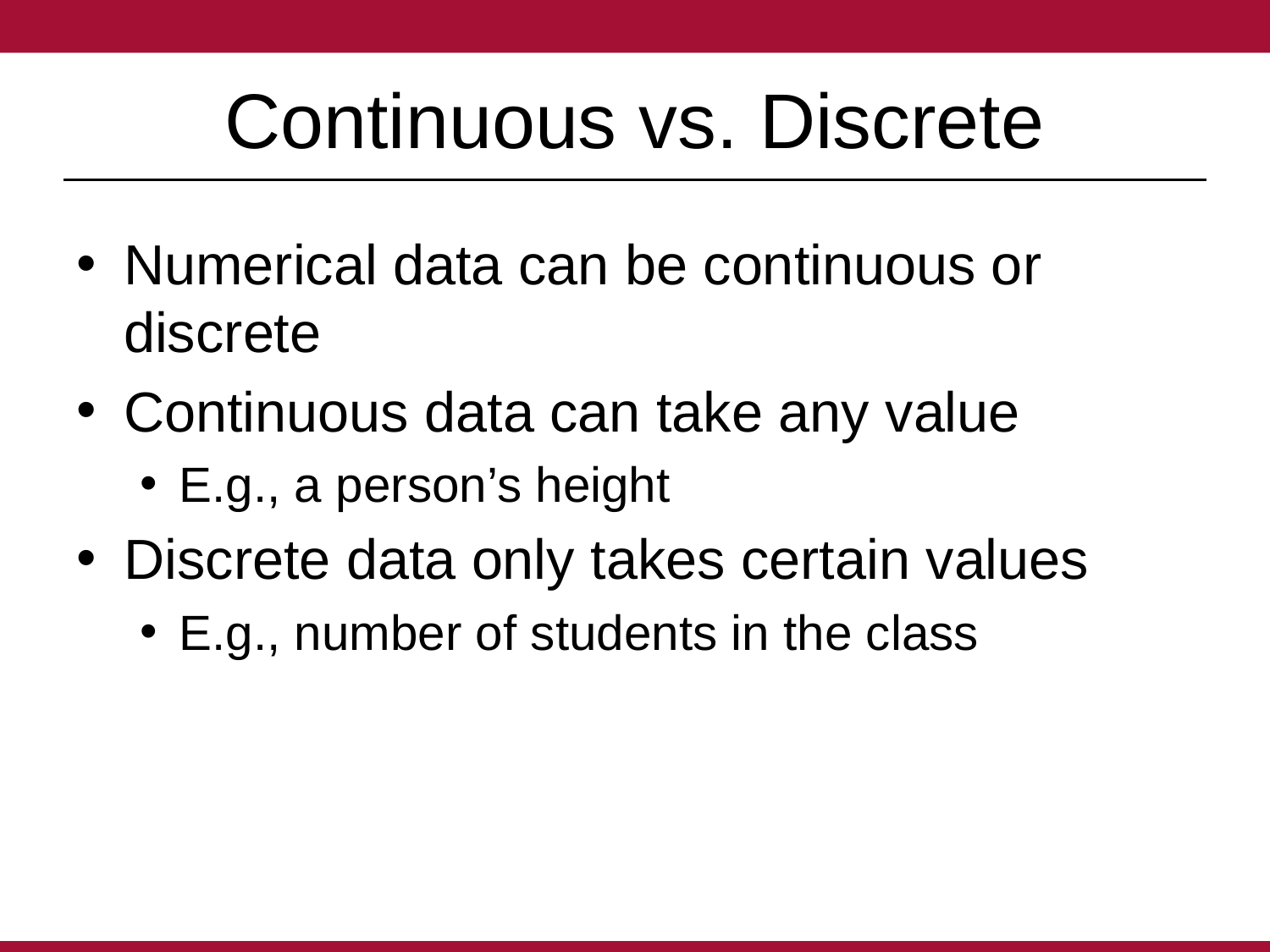

# Continuous vs. Discrete
Numerical data can be continuous or discrete
Continuous data can take any value
E.g., a person’s height
Discrete data only takes certain values
E.g., number of students in the class